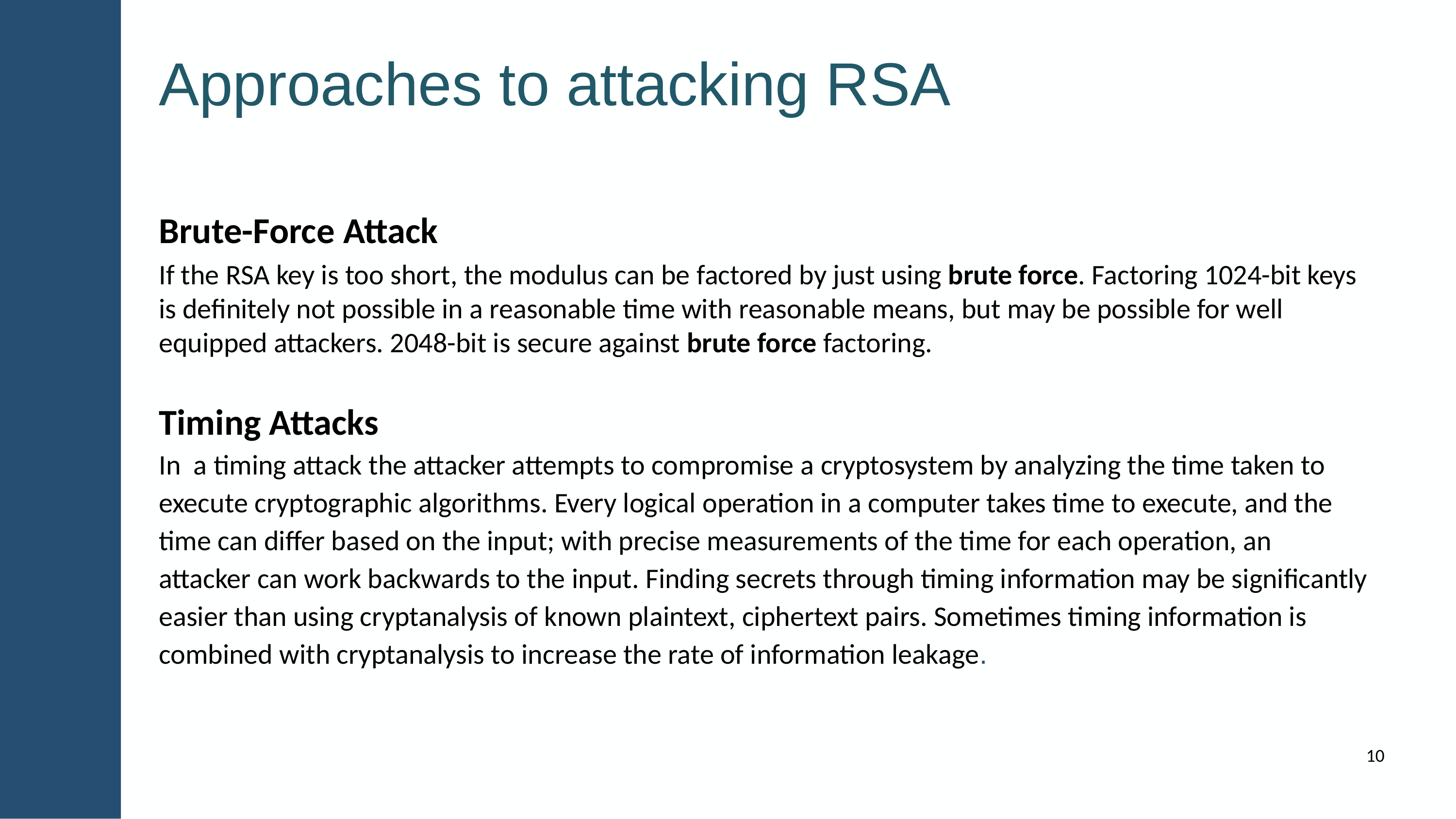

Approaches to attacking RSA
Brute-Force Attack
If the RSA key is too short, the modulus can be factored by just using brute force. Factoring 1024-bit keys is definitely not possible in a reasonable time with reasonable means, but may be possible for well equipped attackers. 2048-bit is secure against brute force factoring.

Timing Attacks
In  a timing attack the attacker attempts to compromise a cryptosystem by analyzing the time taken to execute cryptographic algorithms. Every logical operation in a computer takes time to execute, and the time can differ based on the input; with precise measurements of the time for each operation, an attacker can work backwards to the input. Finding secrets through timing information may be significantly easier than using cryptanalysis of known plaintext, ciphertext pairs. Sometimes timing information is combined with cryptanalysis to increase the rate of information leakage.

10